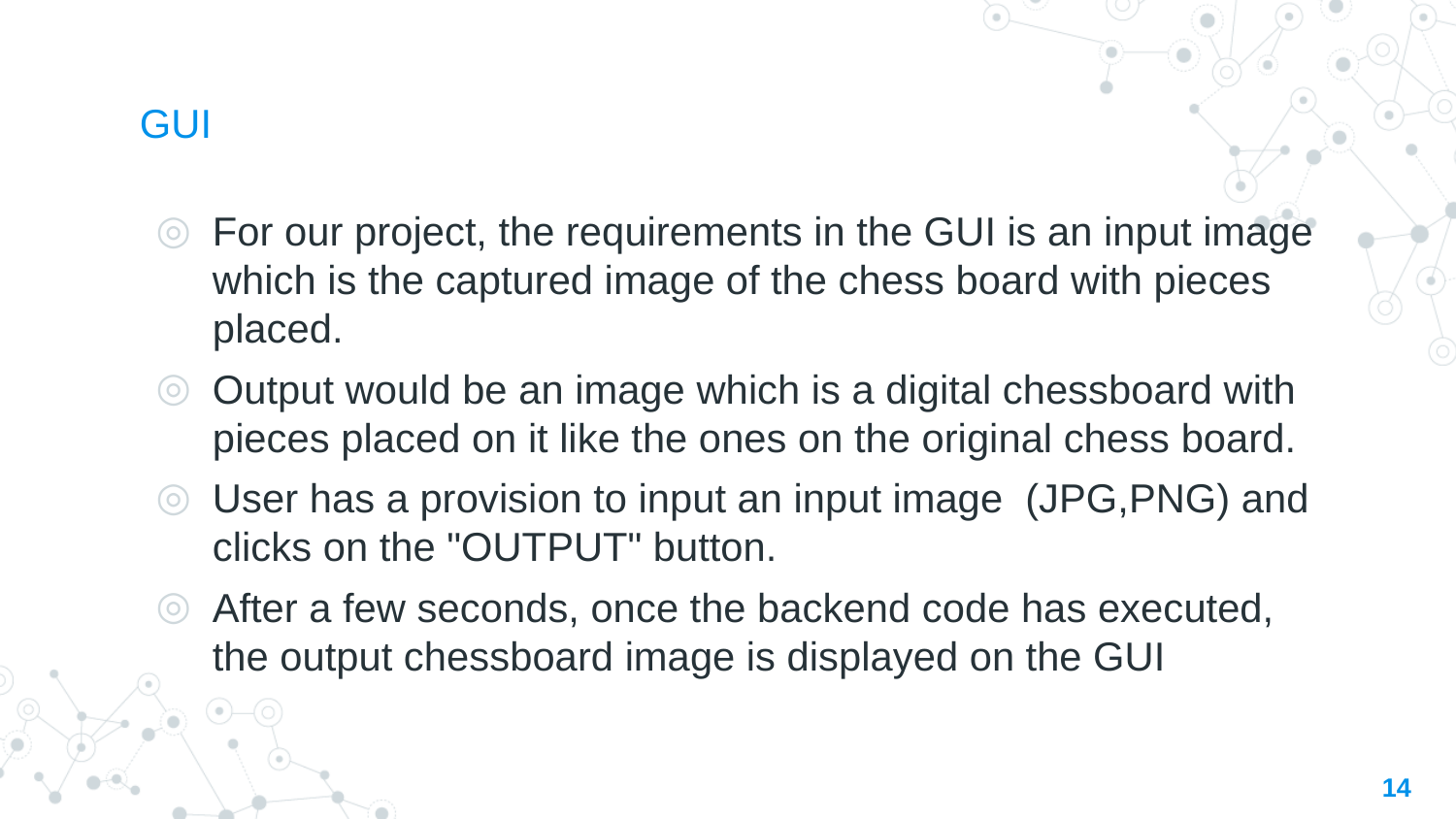

# GUI
For our project, the requirements in the GUI is an input image which is the captured image of the chess board with pieces placed.
Output would be an image which is a digital chessboard with pieces placed on it like the ones on the original chess board.
User has a provision to input an input image  (JPG,PNG) and clicks on the "OUTPUT" button.
After a few seconds, once the backend code has executed, the output chessboard image is displayed on the GUI
14